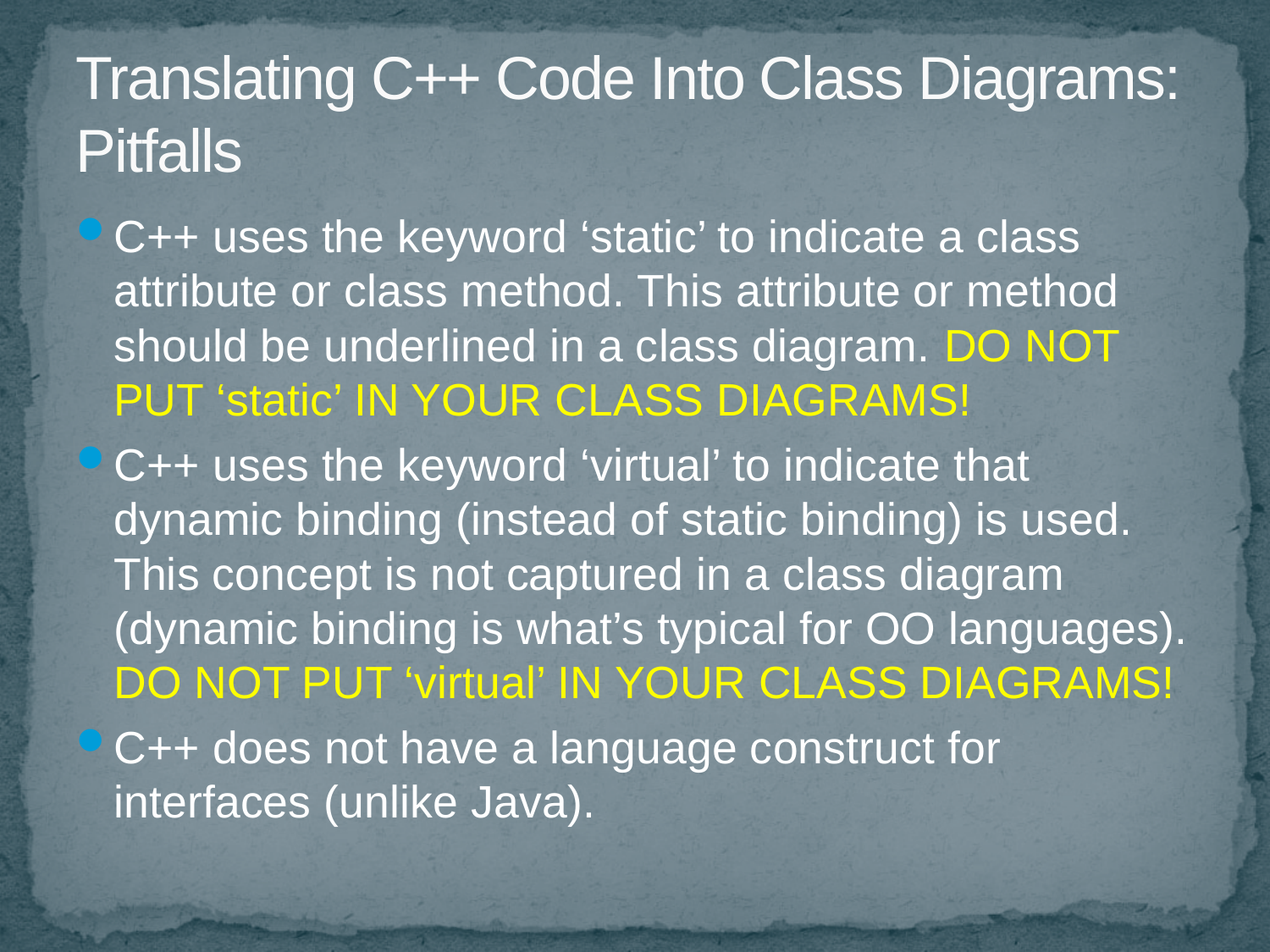

# Translating C++ Code Into Class Diagrams: Pitfalls
C++ uses the keyword ‘static’ to indicate a class attribute or class method. This attribute or method should be underlined in a class diagram. DO NOT PUT ‘static’ IN YOUR CLASS DIAGRAMS!
C++ uses the keyword ‘virtual’ to indicate that dynamic binding (instead of static binding) is used. This concept is not captured in a class diagram (dynamic binding is what’s typical for OO languages). DO NOT PUT ‘virtual’ IN YOUR CLASS DIAGRAMS!
C++ does not have a language construct for interfaces (unlike Java).